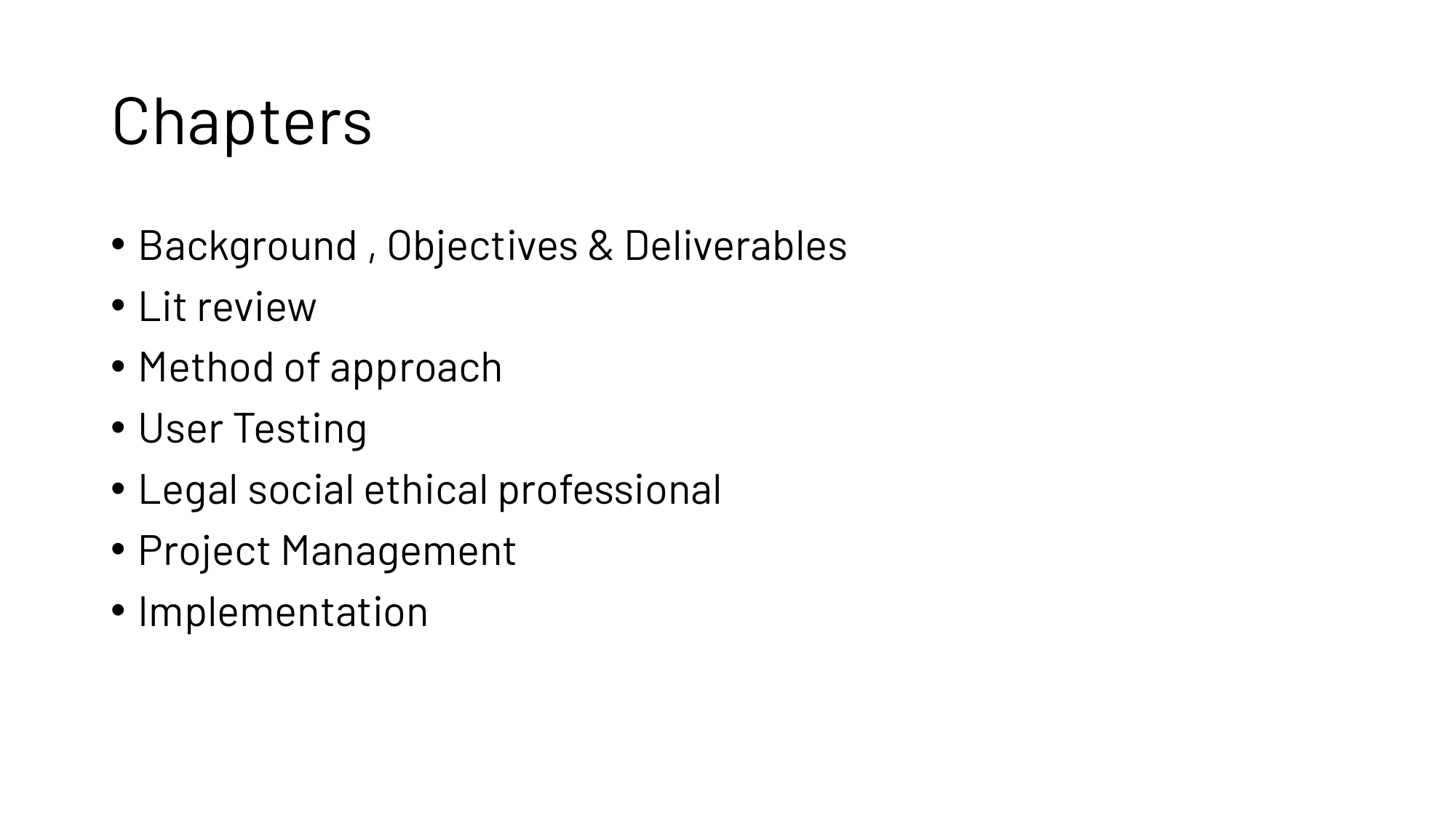

# Chapters
Background , Objectives & Deliverables
Lit review
Method of approach
User Testing
Legal social ethical professional
Project Management
Implementation